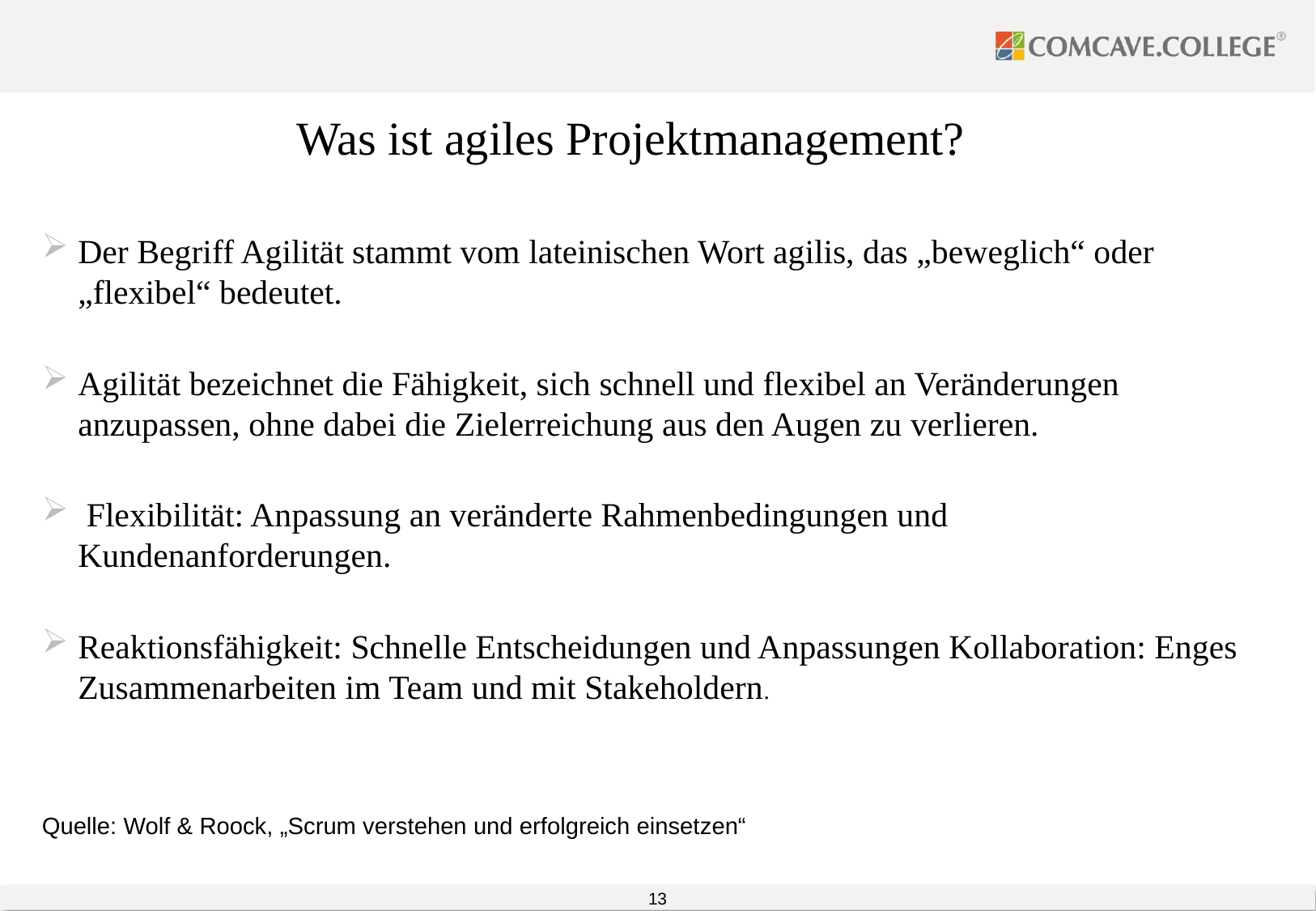

#
Was ist agiles Projektmanagement?

Der Begriff Agilität stammt vom lateinischen Wort agilis, das „beweglich“ oder „flexibel“ bedeutet.

Agilität bezeichnet die Fähigkeit, sich schnell und flexibel an Veränderungen anzupassen, ohne dabei die Zielerreichung aus den Augen zu verlieren.

 Flexibilität: Anpassung an veränderte Rahmenbedingungen und Kundenanforderungen.

Reaktionsfähigkeit: Schnelle Entscheidungen und Anpassungen Kollaboration: Enges Zusammenarbeiten im Team und mit Stakeholdern.

Quelle: Wolf & Roock, „Scrum verstehen und erfolgreich einsetzen“​
13